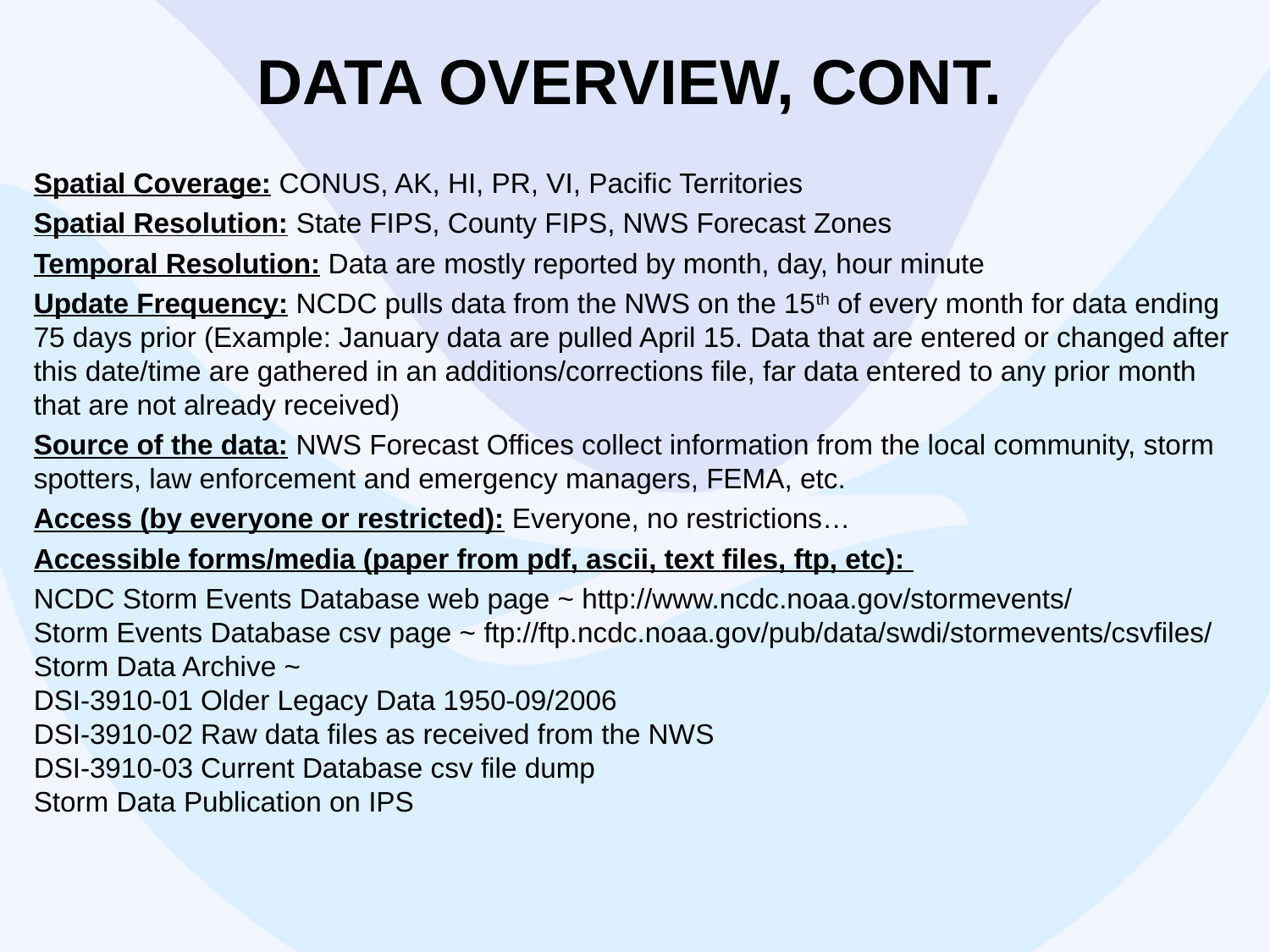

# Data Overview, Cont.
Spatial Coverage: CONUS, AK, HI, PR, VI, Pacific Territories
Spatial Resolution: State FIPS, County FIPS, NWS Forecast Zones
Temporal Resolution: Data are mostly reported by month, day, hour minute
Update Frequency: NCDC pulls data from the NWS on the 15th of every month for data ending 75 days prior (Example: January data are pulled April 15. Data that are entered or changed after this date/time are gathered in an additions/corrections file, far data entered to any prior month that are not already received)
Source of the data: NWS Forecast Offices collect information from the local community, storm spotters, law enforcement and emergency managers, FEMA, etc.
Access (by everyone or restricted): Everyone, no restrictions…
Accessible forms/media (paper from pdf, ascii, text files, ftp, etc):
NCDC Storm Events Database web page ~ http://www.ncdc.noaa.gov/stormevents/
Storm Events Database csv page ~ ftp://ftp.ncdc.noaa.gov/pub/data/swdi/stormevents/csvfiles/
Storm Data Archive ~
DSI-3910-01 Older Legacy Data 1950-09/2006
DSI-3910-02 Raw data files as received from the NWS
DSI-3910-03 Current Database csv file dump
Storm Data Publication on IPS